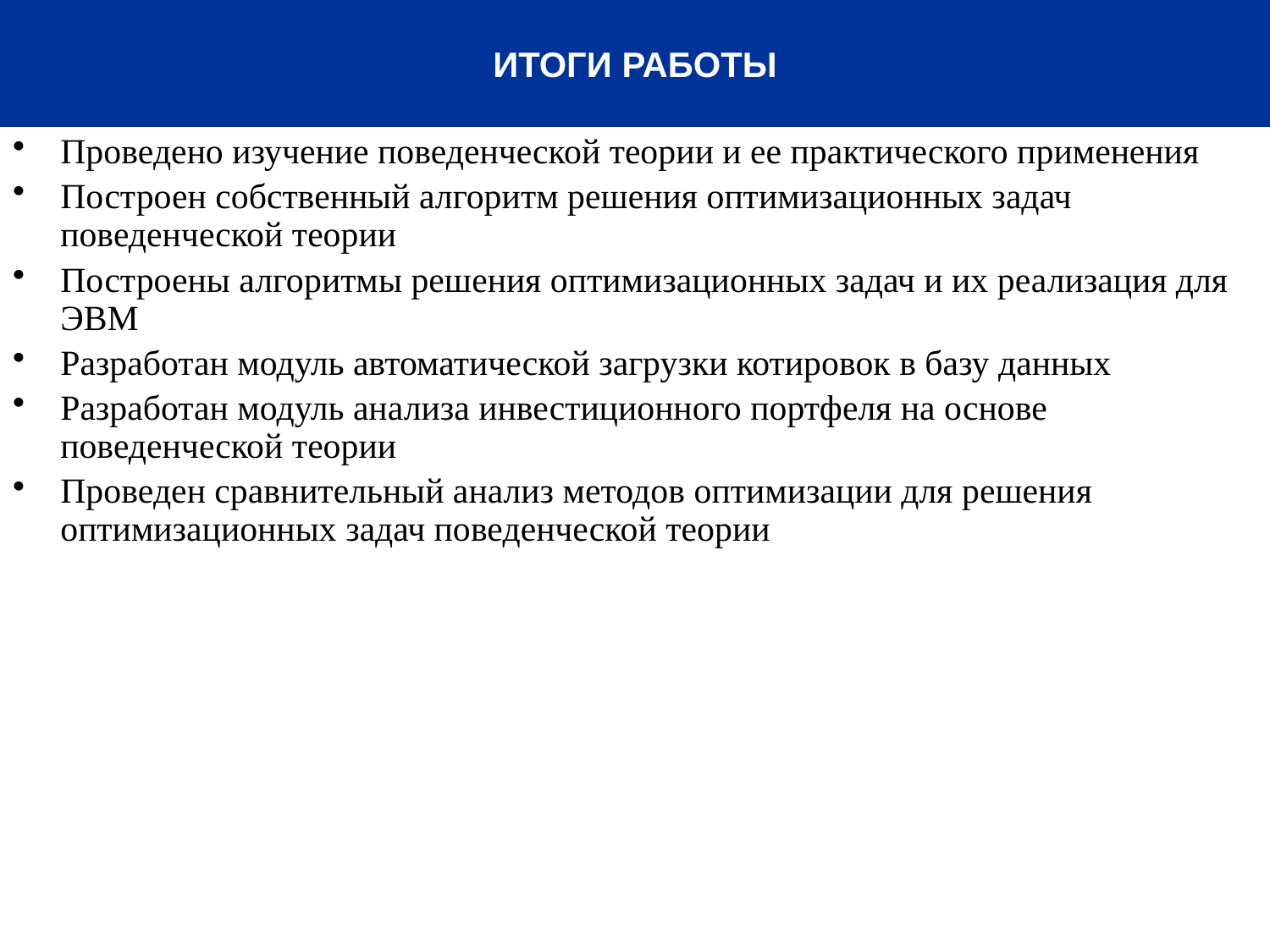

# ИТОГИ РАБОТЫ
Проведено изучение поведенческой теории и ее практического применения
Построен собственный алгоритм решения оптимизационных задач поведенческой теории
Построены алгоритмы решения оптимизационных задач и их реализация для ЭВМ
Разработан модуль автоматической загрузки котировок в базу данных
Разработан модуль анализа инвестиционного портфеля на основе поведенческой теории
Проведен сравнительный анализ методов оптимизации для решения оптимизационных задач поведенческой теории